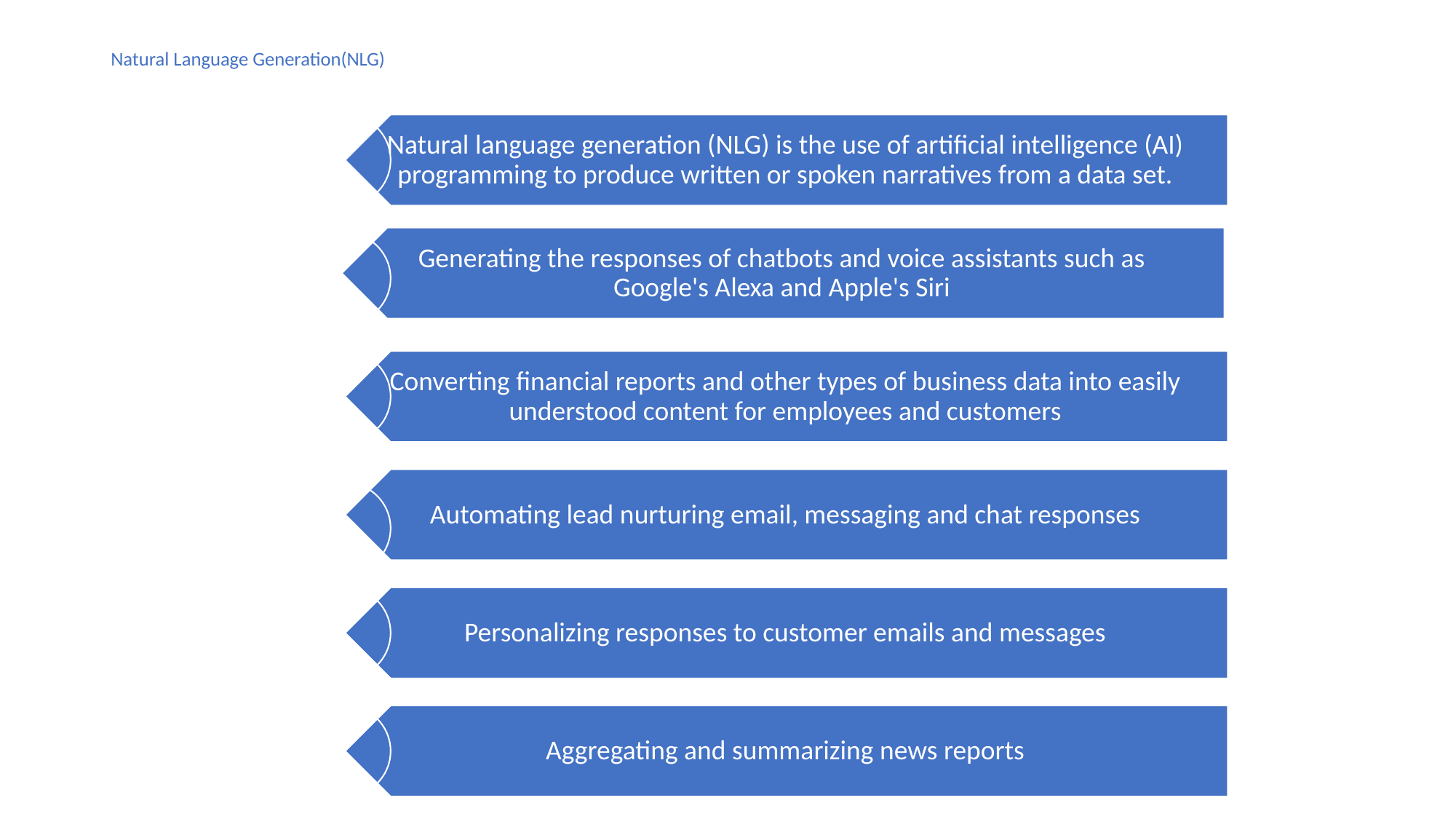

# Natural Language Generation(NLG)
Natural language generation (NLG) is the use of artificial intelligence (AI) programming to produce written or spoken narratives from a data set.
Generating the responses of chatbots and voice assistants such as Google's Alexa and Apple's Siri
Converting financial reports and other types of business data into easily understood content for employees and customers
Automating lead nurturing email, messaging and chat responses
Personalizing responses to customer emails and messages
Aggregating and summarizing news reports